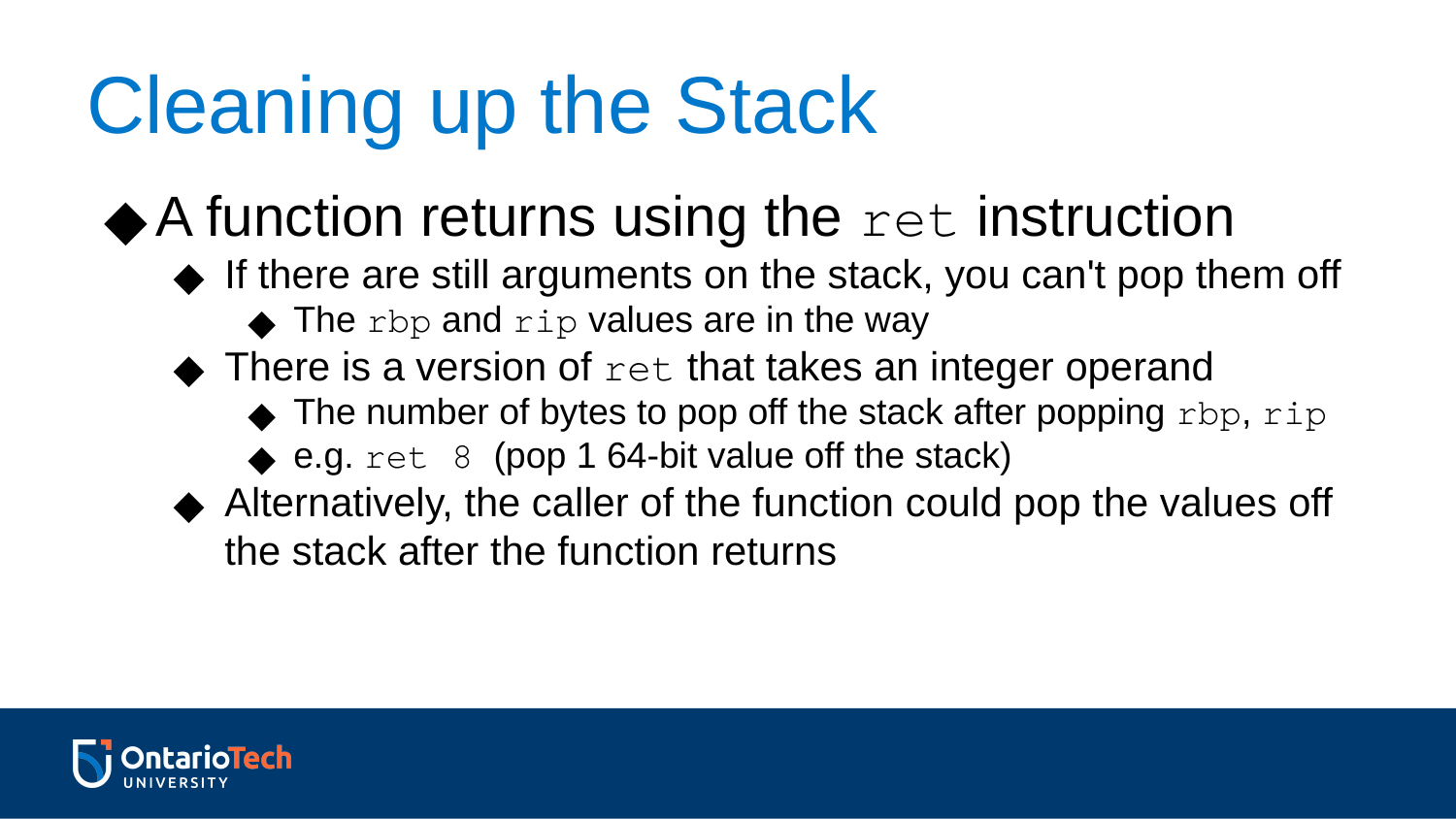

Cleaning up the Stack
A function returns using the ret instruction
If there are still arguments on the stack, you can't pop them off
The rbp and rip values are in the way
There is a version of ret that takes an integer operand
The number of bytes to pop off the stack after popping rbp, rip
e.g. ret 8  (pop 1 64-bit value off the stack)
Alternatively, the caller of the function could pop the values off the stack after the function returns